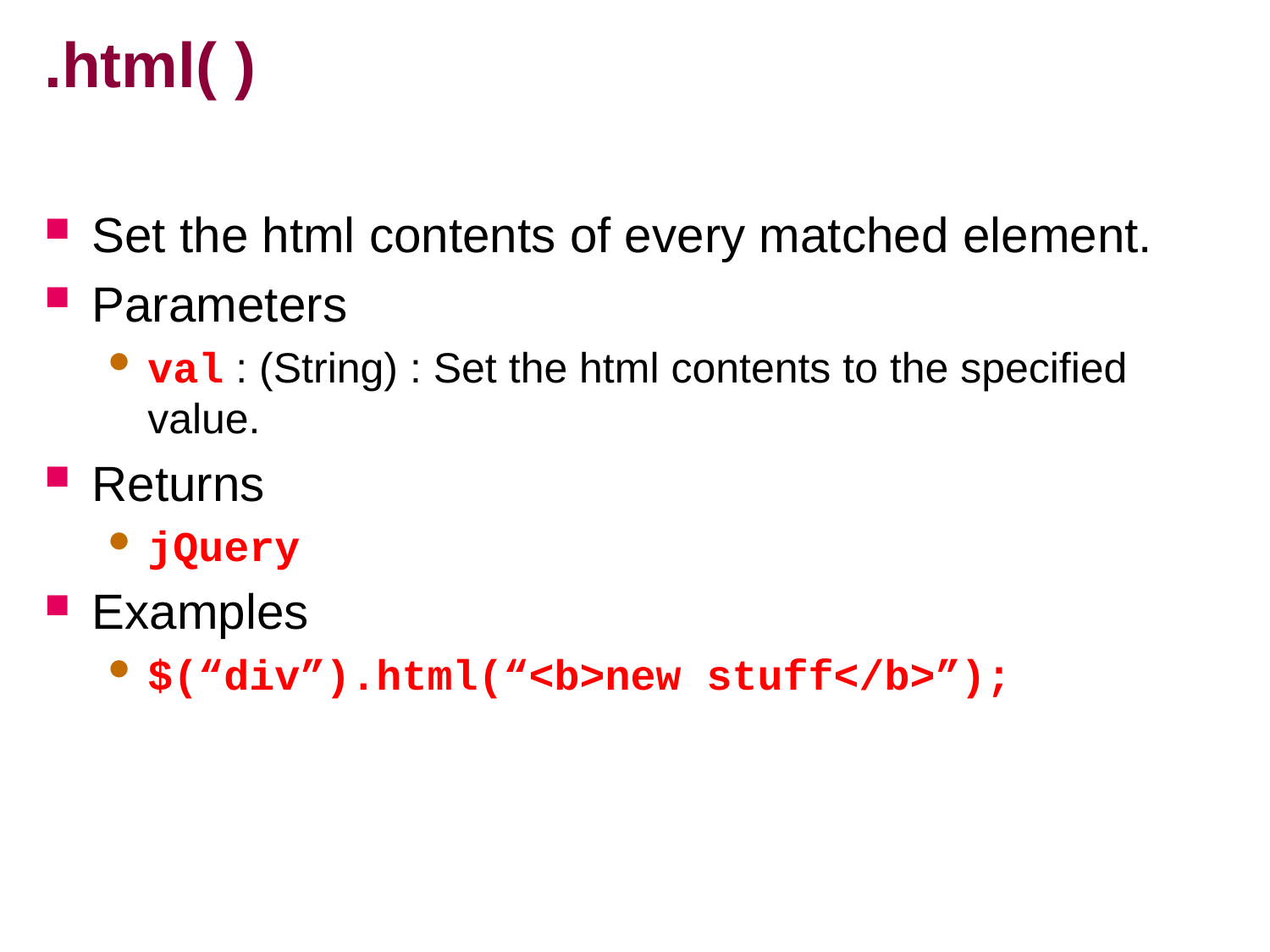

# .html( )
Set the html contents of every matched element.
Parameters
val : (String) : Set the html contents to the specified value.
Returns
jQuery
Examples
$(“div”).html(“<b>new stuff</b>”);